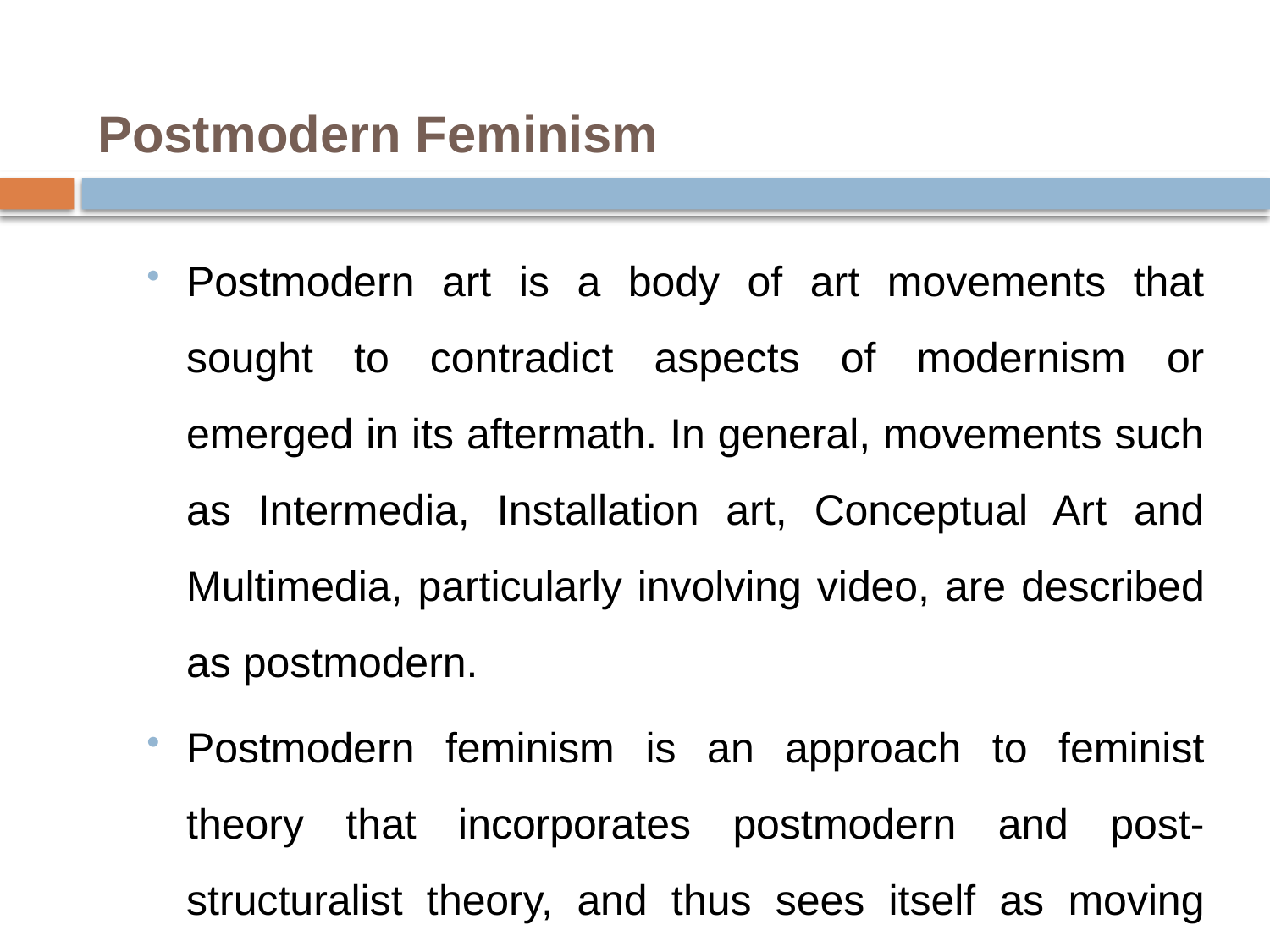

# Postmodern Feminism
Postmodern art is a body of art movements that sought to contradict aspects of modernism or emerged in its aftermath. In general, movements such as Intermedia, Installation art, Conceptual Art and Multimedia, particularly involving video, are described as postmodern.
Postmodern feminism is an approach to feminist theory that incorporates postmodern and post-structuralist theory, and thus sees itself as moving beyond the modernist polarities of liberal feminism and radical feminism.